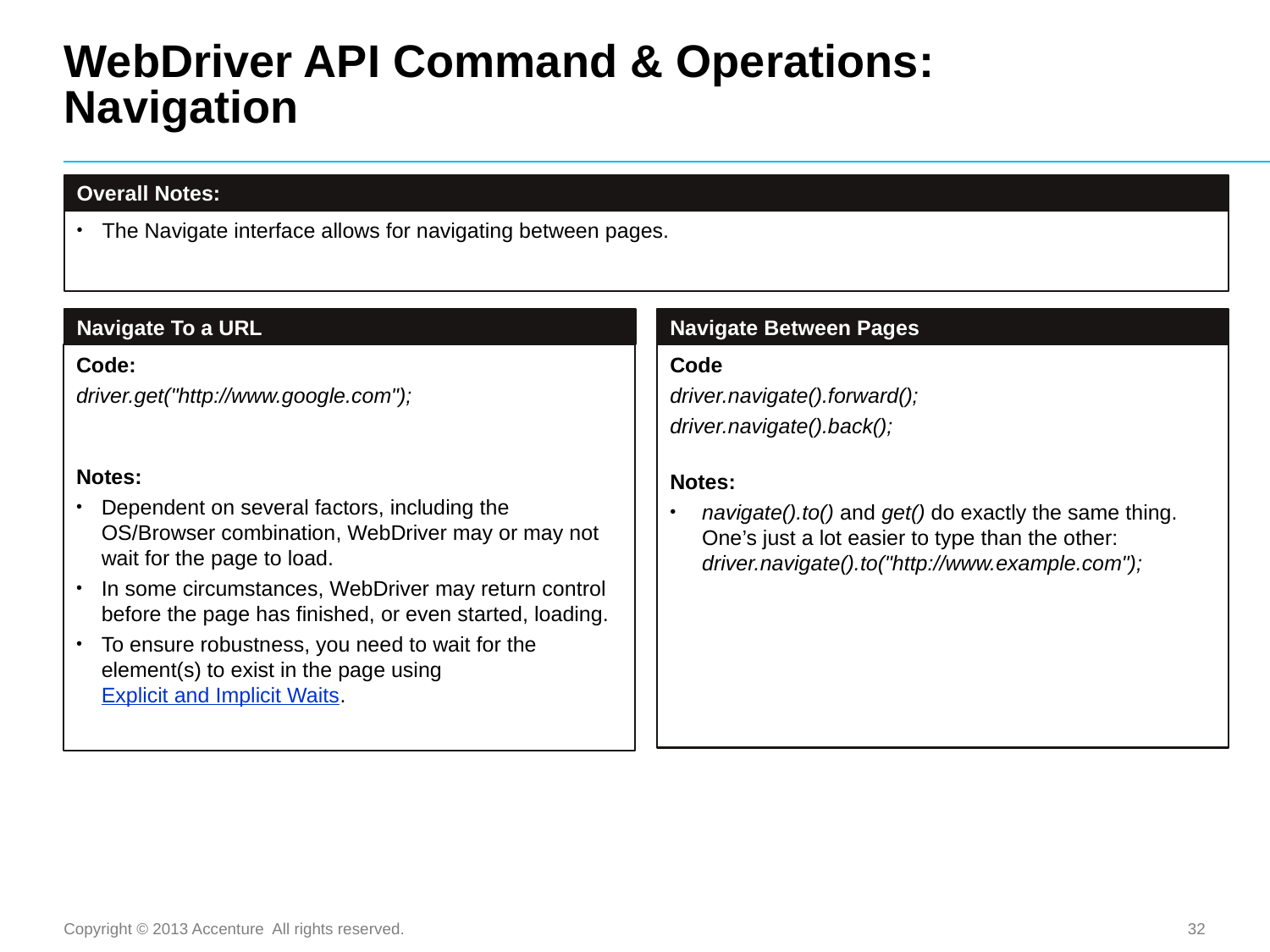

# WebDriver API Command & Operations: Navigation
Overall Notes:
The Navigate interface allows for navigating between pages.
Navigate To a URL
Navigate Between Pages
Code:
driver.get("http://www.google.com");
Notes:
Dependent on several factors, including the OS/Browser combination, WebDriver may or may not wait for the page to load.
In some circumstances, WebDriver may return control before the page has finished, or even started, loading.
To ensure robustness, you need to wait for the element(s) to exist in the page using Explicit and Implicit Waits.
Code
driver.navigate().forward();
driver.navigate().back();
Notes:
navigate().to() and get() do exactly the same thing. One’s just a lot easier to type than the other: driver.navigate().to("http://www.example.com");